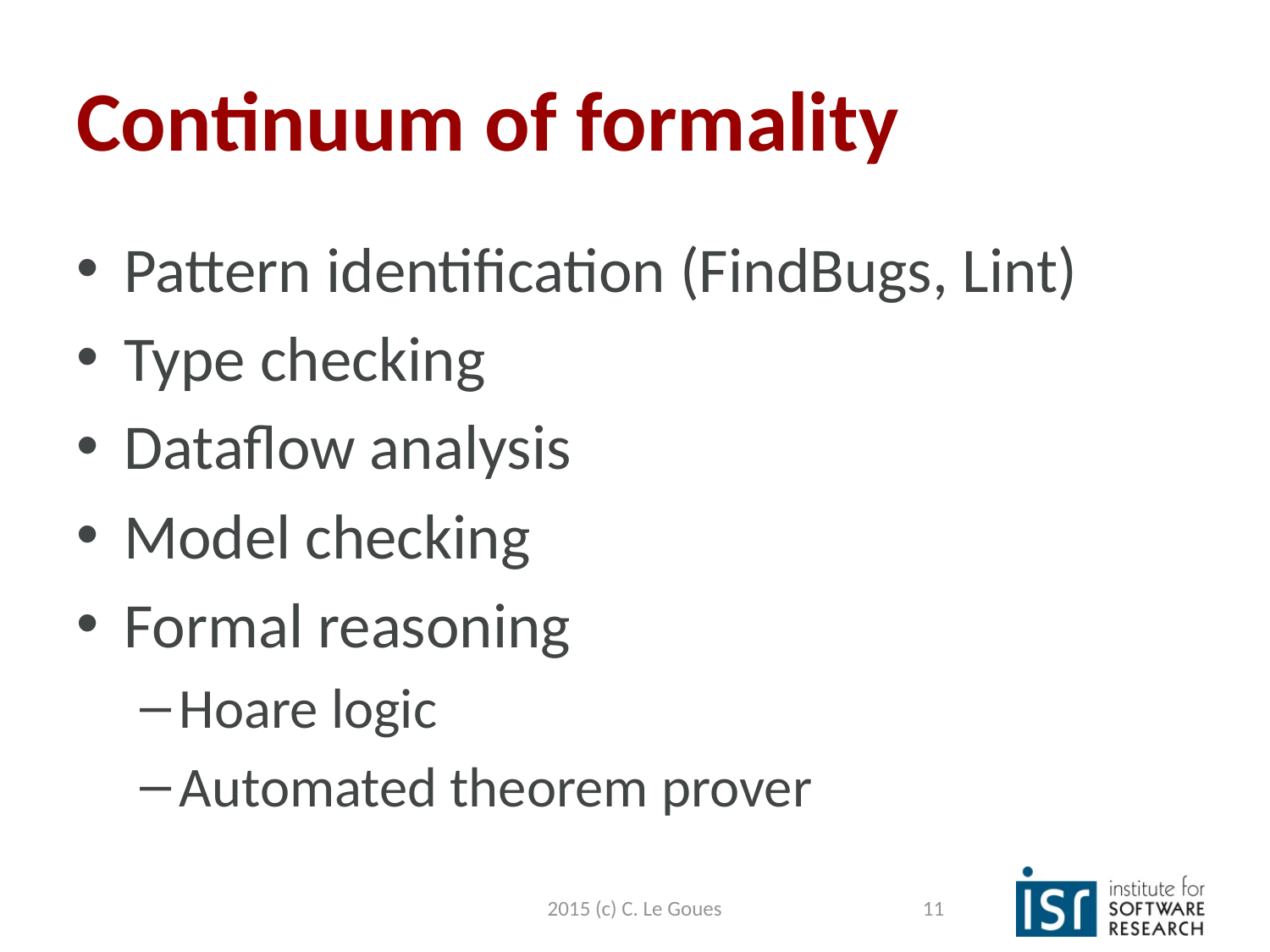

# Continuum of formality
Pattern identification (FindBugs, Lint)
Type checking
Dataflow analysis
Model checking
Formal reasoning
Hoare logic
Automated theorem prover
2015 (c) C. Le Goues
11